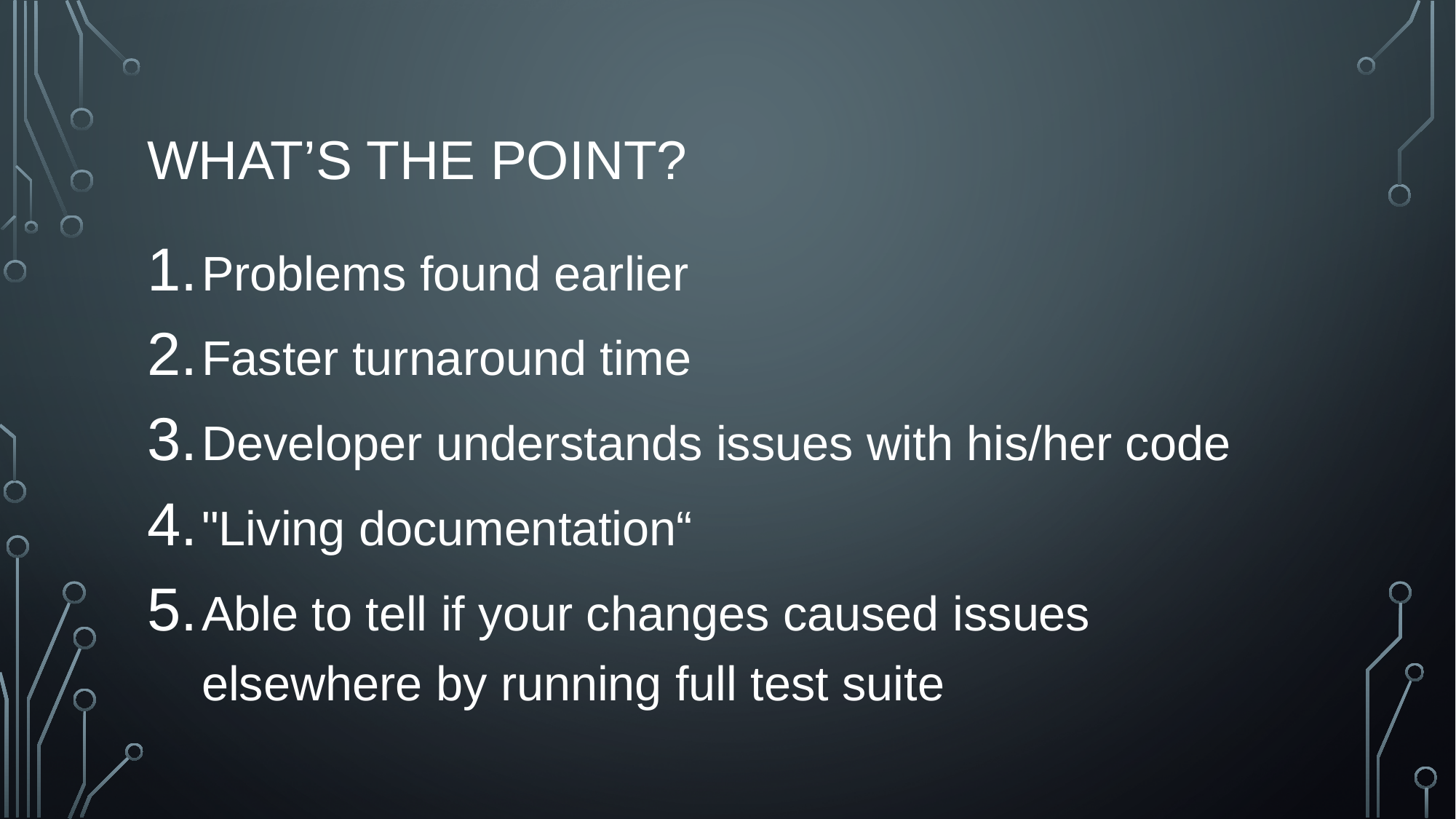

# What’s the point?
Problems found earlier
Faster turnaround time
Developer understands issues with his/her code
"Living documentation“
Able to tell if your changes caused issues elsewhere by running full test suite